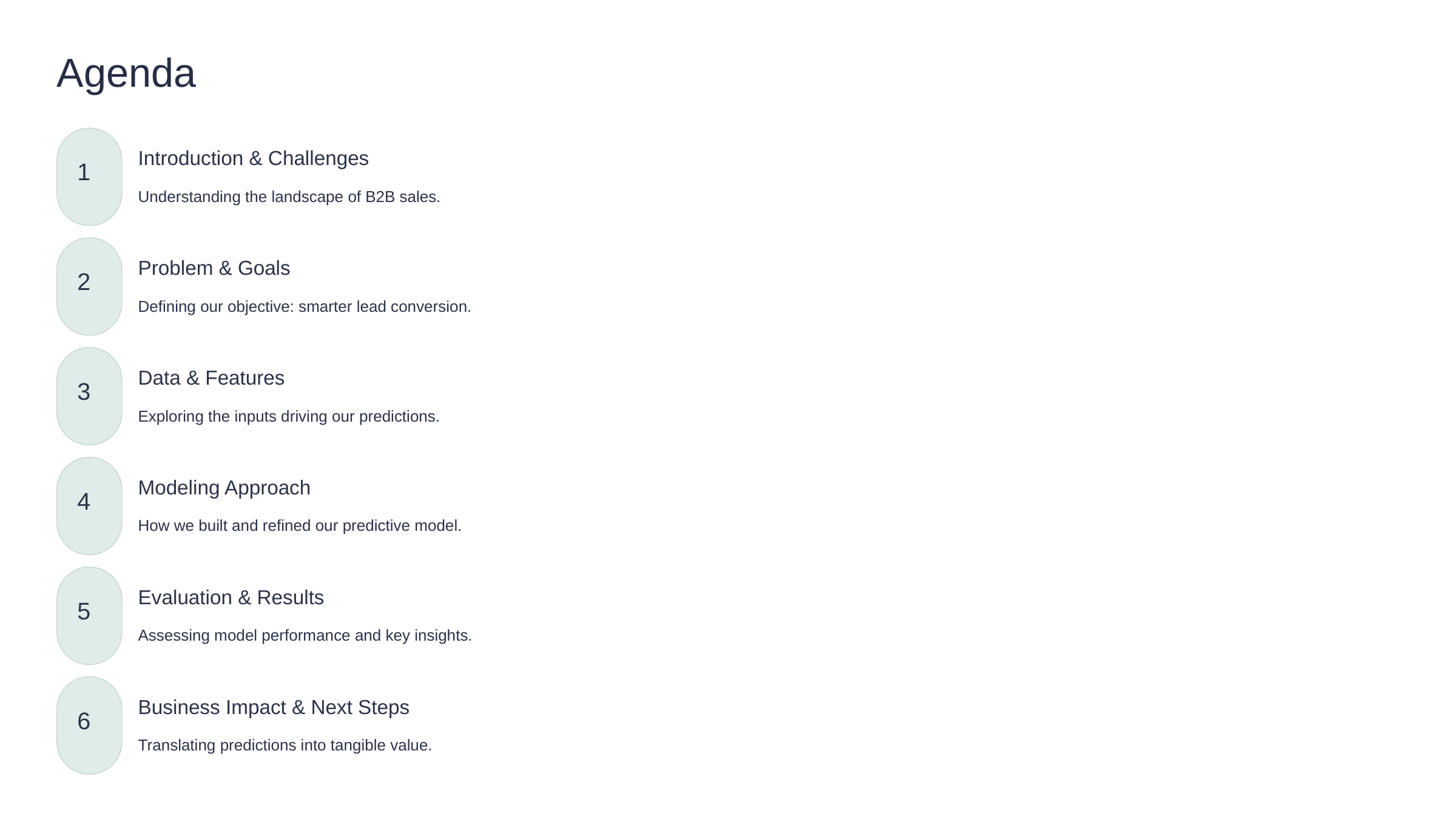

Agenda

Introduction & Challenges
1
Understanding the landscape of B2B sales.

Problem & Goals
2
Defining our objective: smarter lead conversion.

Data & Features
3
Exploring the inputs driving our predictions.

Modeling Approach
4
How we built and refined our predictive model.

Evaluation & Results
5
Assessing model performance and key insights.

Business Impact & Next Steps
6
Translating predictions into tangible value.